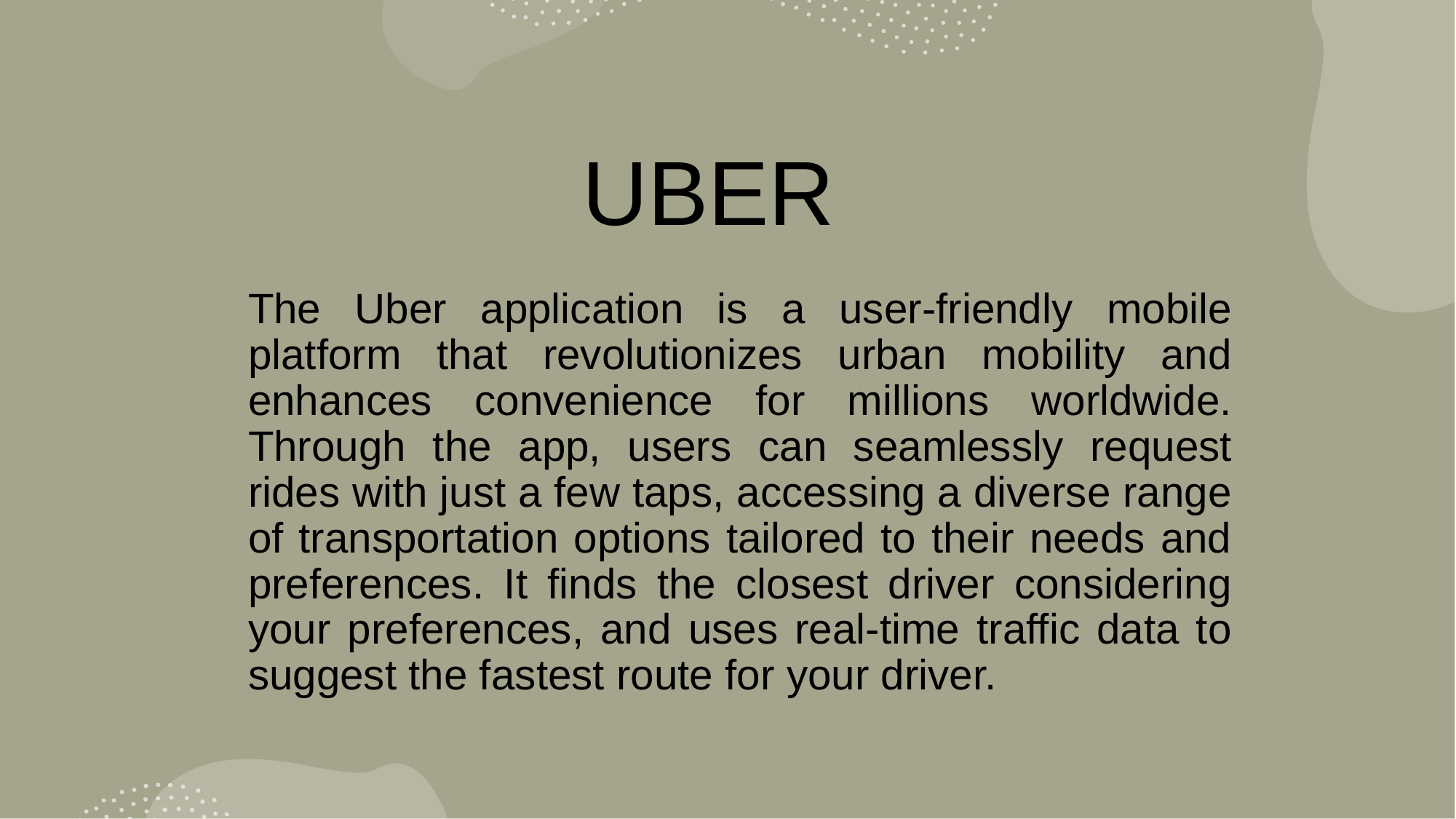

# UBER
The Uber application is a user-friendly mobile platform that revolutionizes urban mobility and enhances convenience for millions worldwide. Through the app, users can seamlessly request rides with just a few taps, accessing a diverse range of transportation options tailored to their needs and preferences. It finds the closest driver considering your preferences, and uses real-time traffic data to suggest the fastest route for your driver.